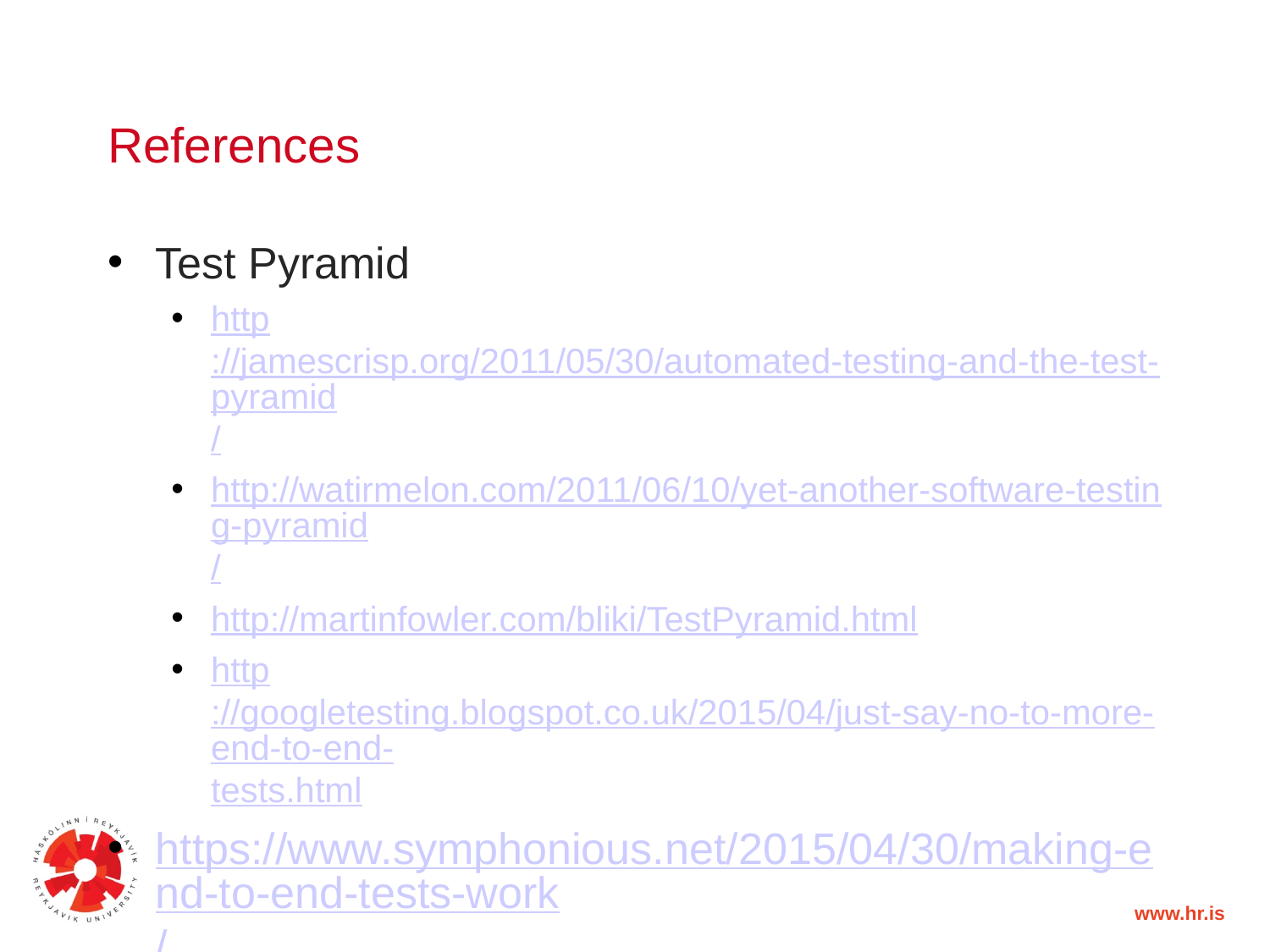

# References
Test Pyramid
http://jamescrisp.org/2011/05/30/automated-testing-and-the-test-pyramid/
http://watirmelon.com/2011/06/10/yet-another-software-testing-pyramid/
http://martinfowler.com/bliki/TestPyramid.html
http://googletesting.blogspot.co.uk/2015/04/just-say-no-to-more-end-to-end-tests.html
https://www.symphonious.net/2015/04/30/making-end-to-end-tests-work/
http://www.jamesshore.com/Blog/Alternatives-to-Acceptance-Testing.html